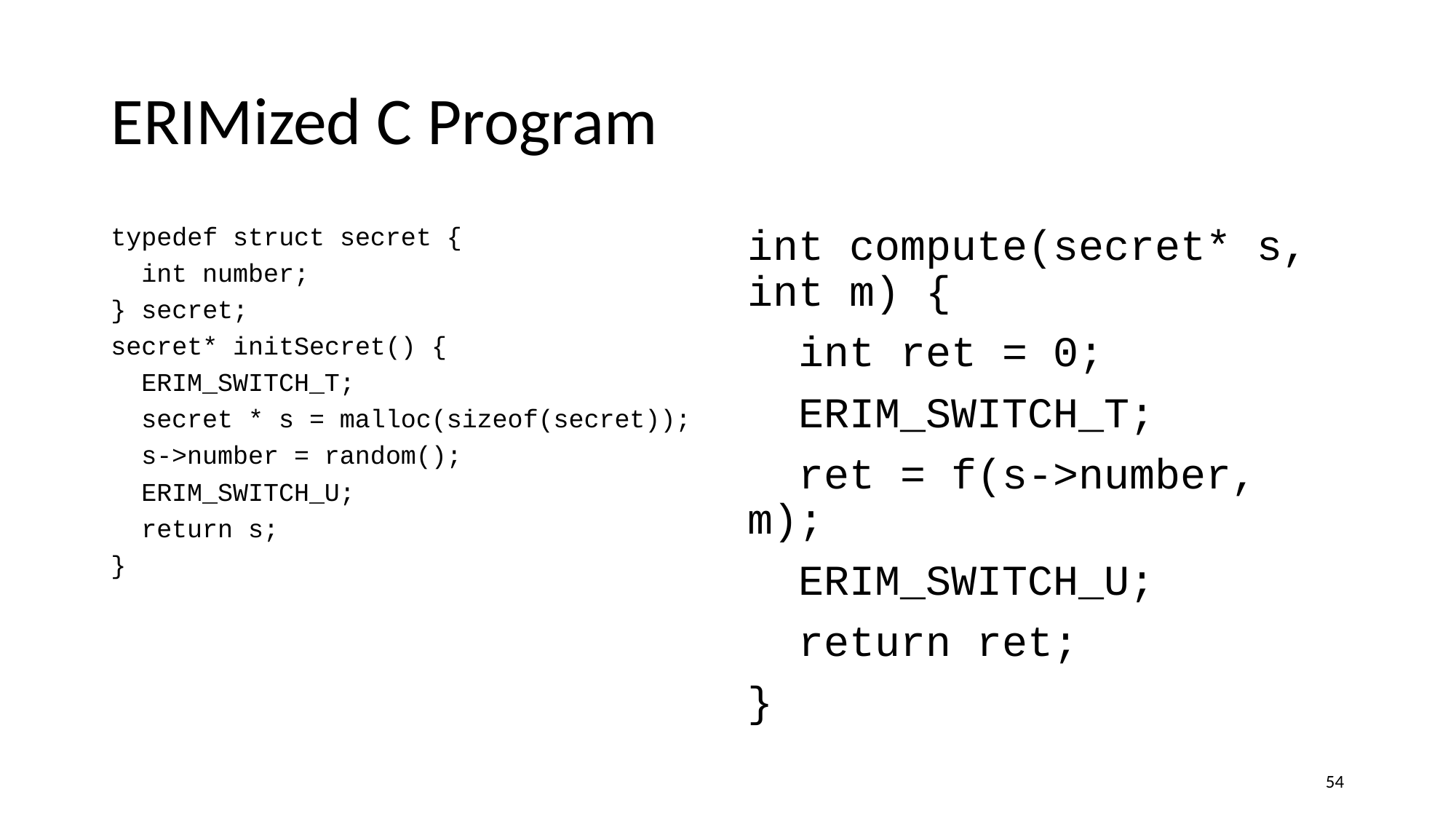

# ERIMized C Program
typedef struct secret {
  int number;
} secret;
secret* initSecret() {
  ERIM_SWITCH_T;
  secret * s = malloc(sizeof(secret));
  s->number = random();
  ERIM_SWITCH_U;
  return s;
}

int compute(secret* s, int m) {
  int ret = 0;
  ERIM_SWITCH_T;
  ret = f(s->number, m);
  ERIM_SWITCH_U;
  return ret;
}
54